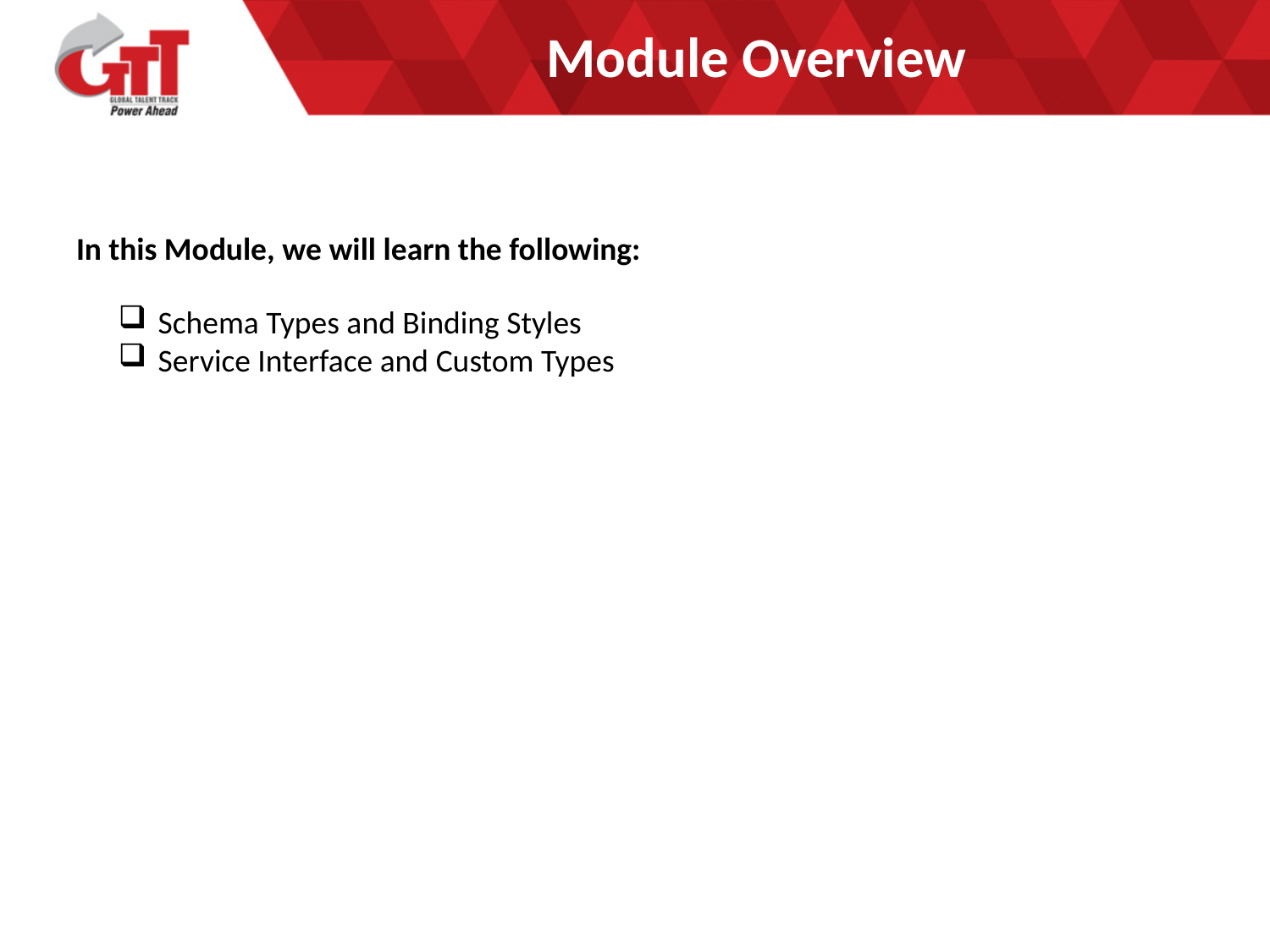

# Module Overview
In this Module, we will learn the following:

Schema Types and Binding Styles
Service Interface and Custom Types